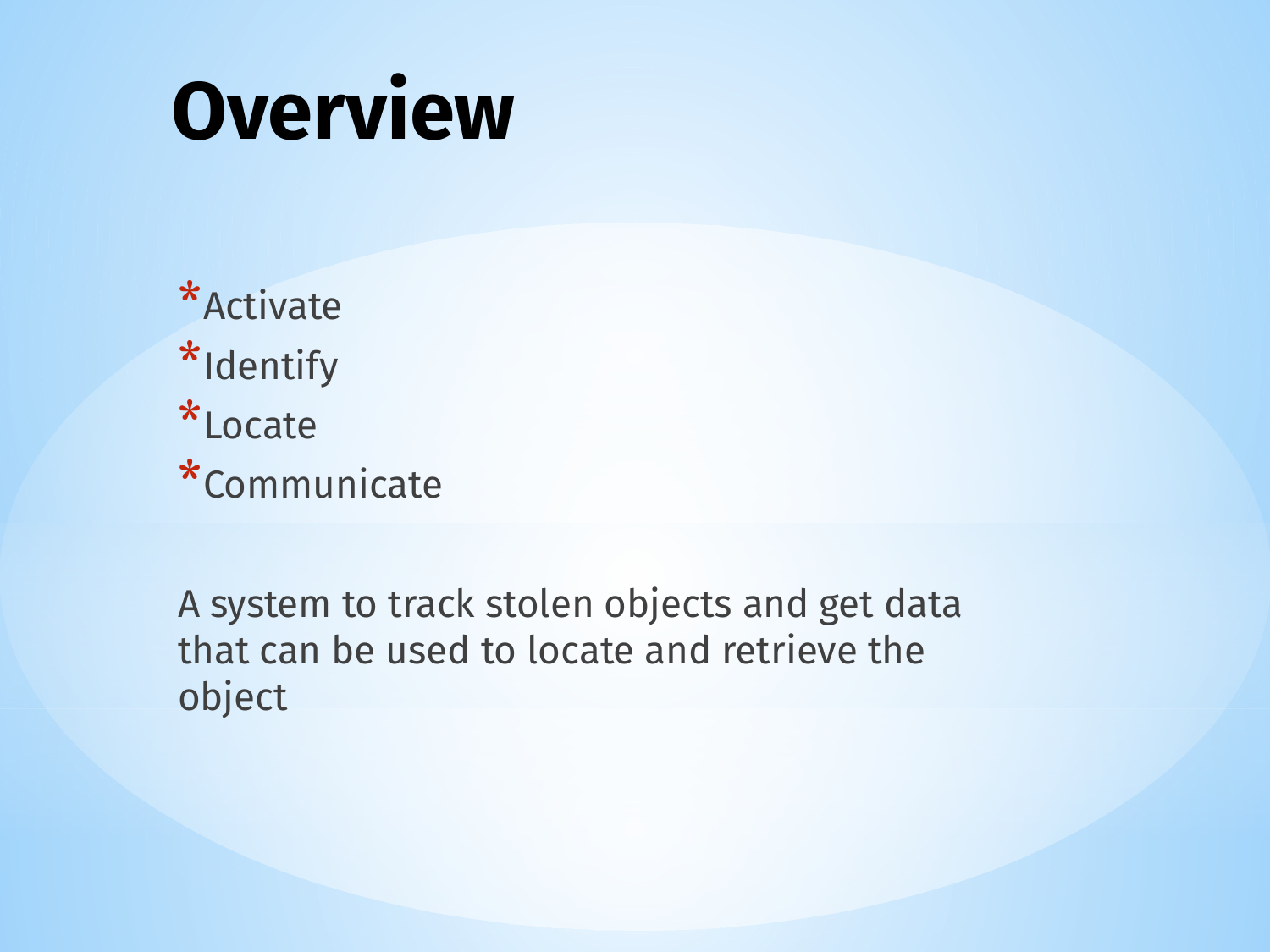

# Overview
Activate
Identify
Locate
Communicate

A system to track stolen objects and get data that can be used to locate and retrieve the object